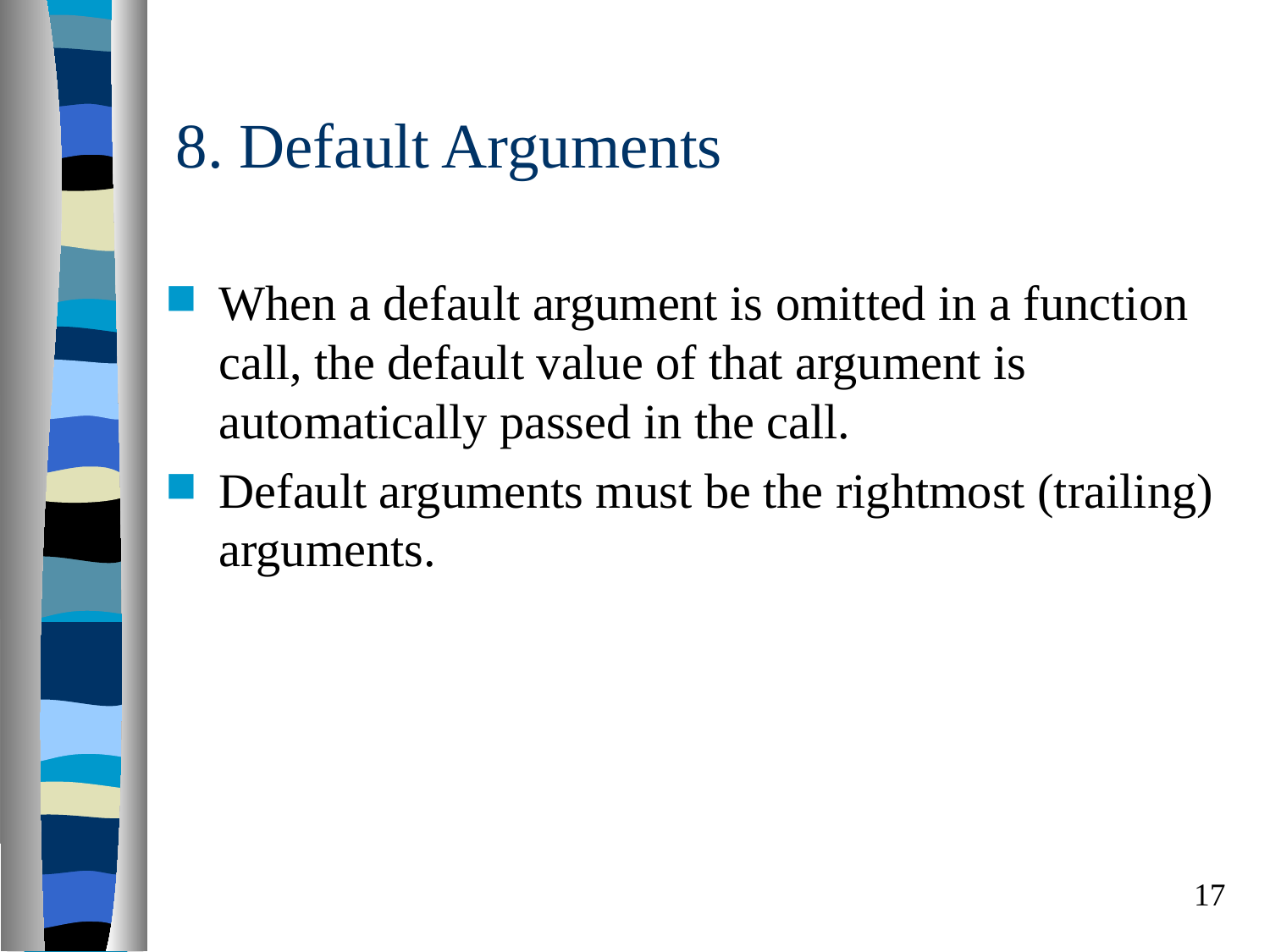

# 8. Default Arguments
When a default argument is omitted in a function call, the default value of that argument is automatically passed in the call.
Default arguments must be the rightmost (trailing) arguments.

17